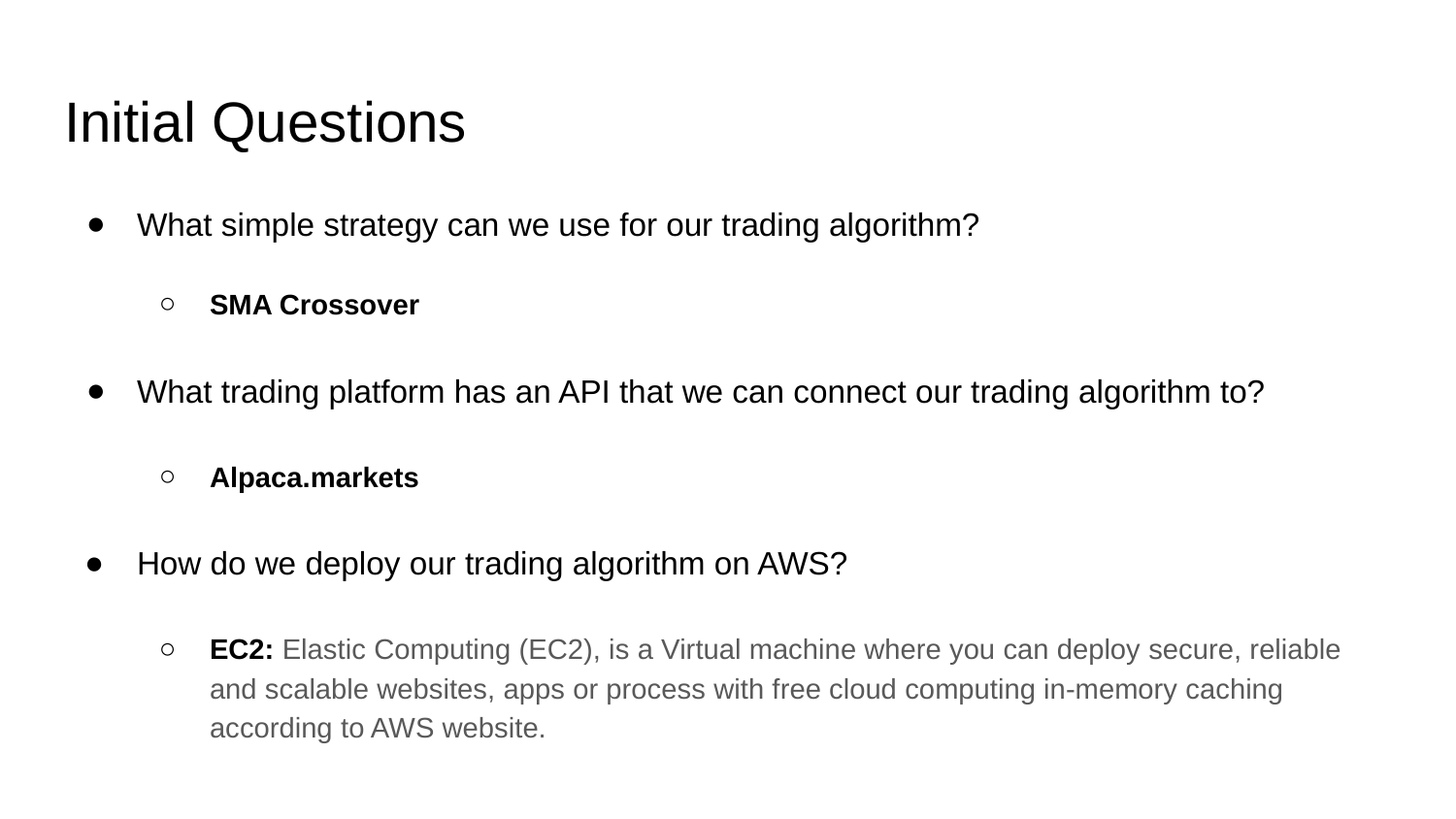

# Initial Questions
What simple strategy can we use for our trading algorithm?
SMA Crossover
What trading platform has an API that we can connect our trading algorithm to?
Alpaca.markets
How do we deploy our trading algorithm on AWS?
EC2: Elastic Computing (EC2), is a Virtual machine where you can deploy secure, reliable and scalable websites, apps or process with free cloud computing in-memory caching according to AWS website.